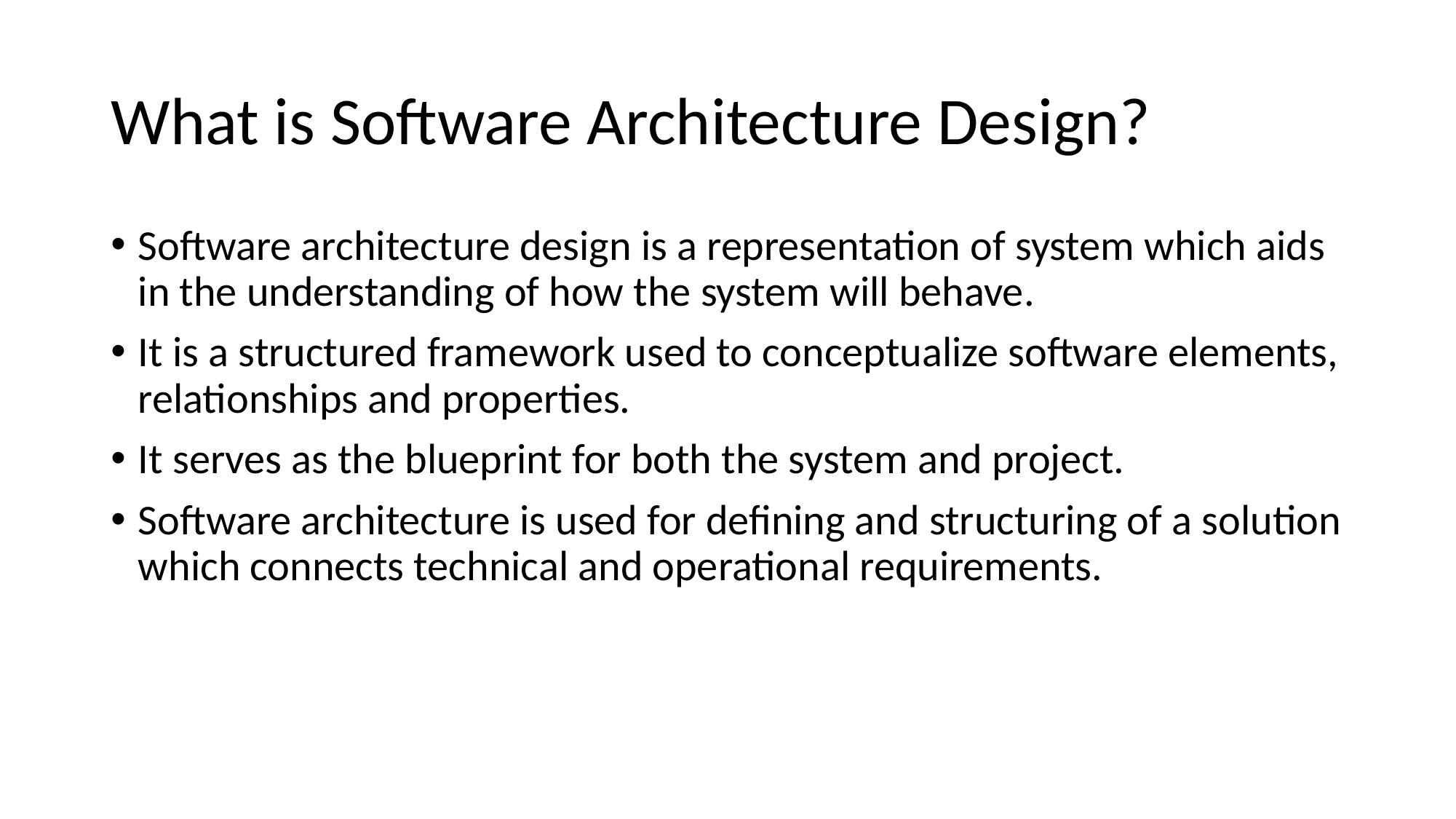

# What is Software Architecture Design?
Software architecture design is a representation of system which aids in the understanding of how the system will behave.
It is a structured framework used to conceptualize software elements, relationships and properties.
It serves as the blueprint for both the system and project.
Software architecture is used for defining and structuring of a solution which connects technical and operational requirements.